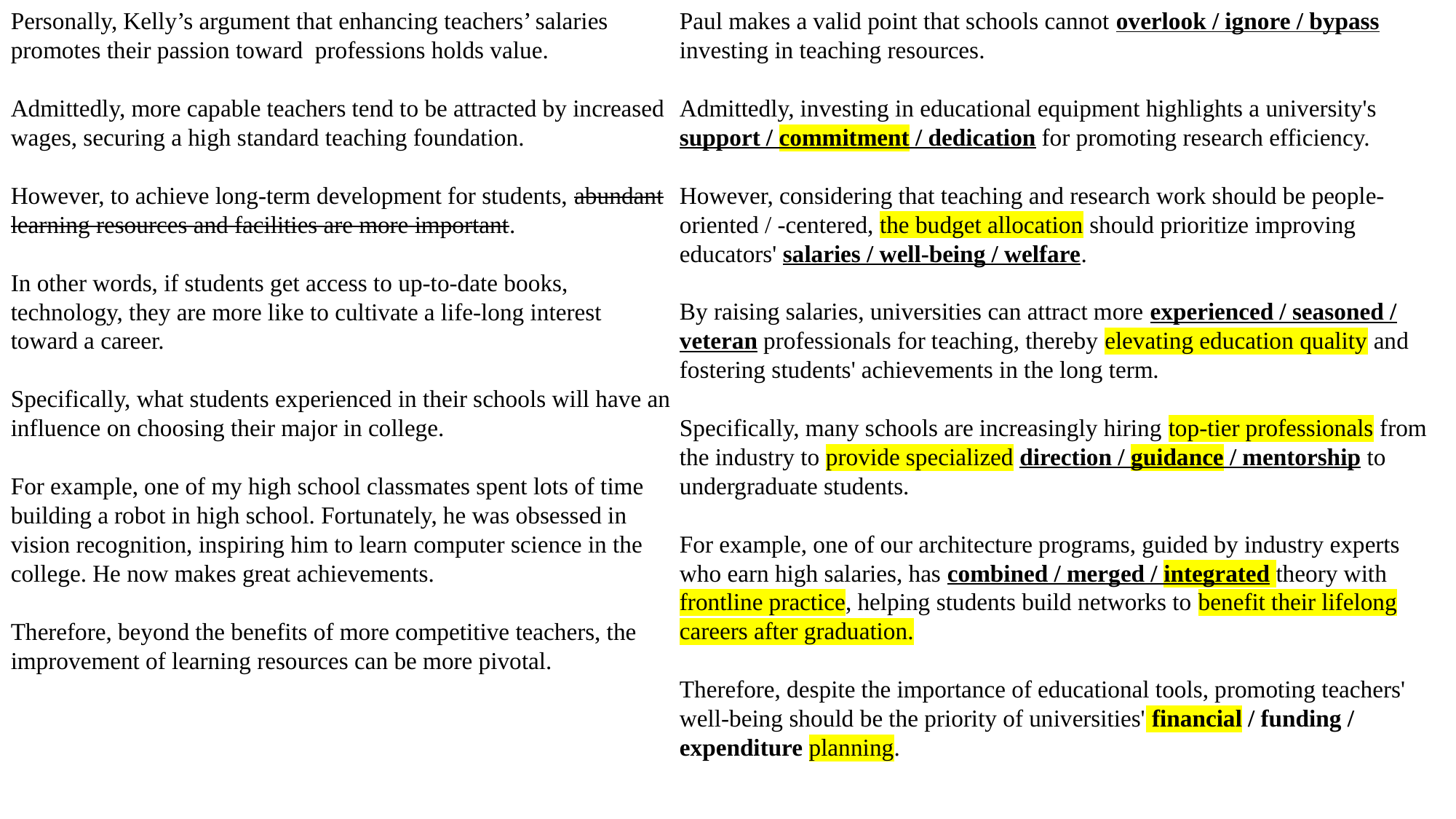

Paul makes a valid point that schools cannot overlook / ignore / bypass investing in teaching resources.

Admittedly, investing in educational equipment highlights a university's support / commitment / dedication for promoting research efficiency.

However, considering that teaching and research work should be people-oriented / -centered, the budget allocation should prioritize improving educators' salaries / well-being / welfare.

By raising salaries, universities can attract more experienced / seasoned / veteran professionals for teaching, thereby elevating education quality and fostering students' achievements in the long term.

Specifically, many schools are increasingly hiring top-tier professionals from the industry to provide specialized direction / guidance / mentorship to undergraduate students.

For example, one of our architecture programs, guided by industry experts who earn high salaries, has combined / merged / integrated theory with frontline practice, helping students build networks to benefit their lifelong careers after graduation.

Therefore, despite the importance of educational tools, promoting teachers' well-being should be the priority of universities' financial / funding / expenditure planning.
Personally, Kelly’s argument that enhancing teachers’ salaries promotes their passion toward  professions holds value.

Admittedly, more capable teachers tend to be attracted by increased wages, securing a high standard teaching foundation.

However, to achieve long-term development for students, abundant learning resources and facilities are more important.

In other words, if students get access to up-to-date books, technology, they are more like to cultivate a life-long interest toward a career.

Specifically, what students experienced in their schools will have an influence on choosing their major in college.

For example, one of my high school classmates spent lots of time building a robot in high school. Fortunately, he was obsessed in vision recognition, inspiring him to learn computer science in the college. He now makes great achievements.

Therefore, beyond the benefits of more competitive teachers, the improvement of learning resources can be more pivotal.